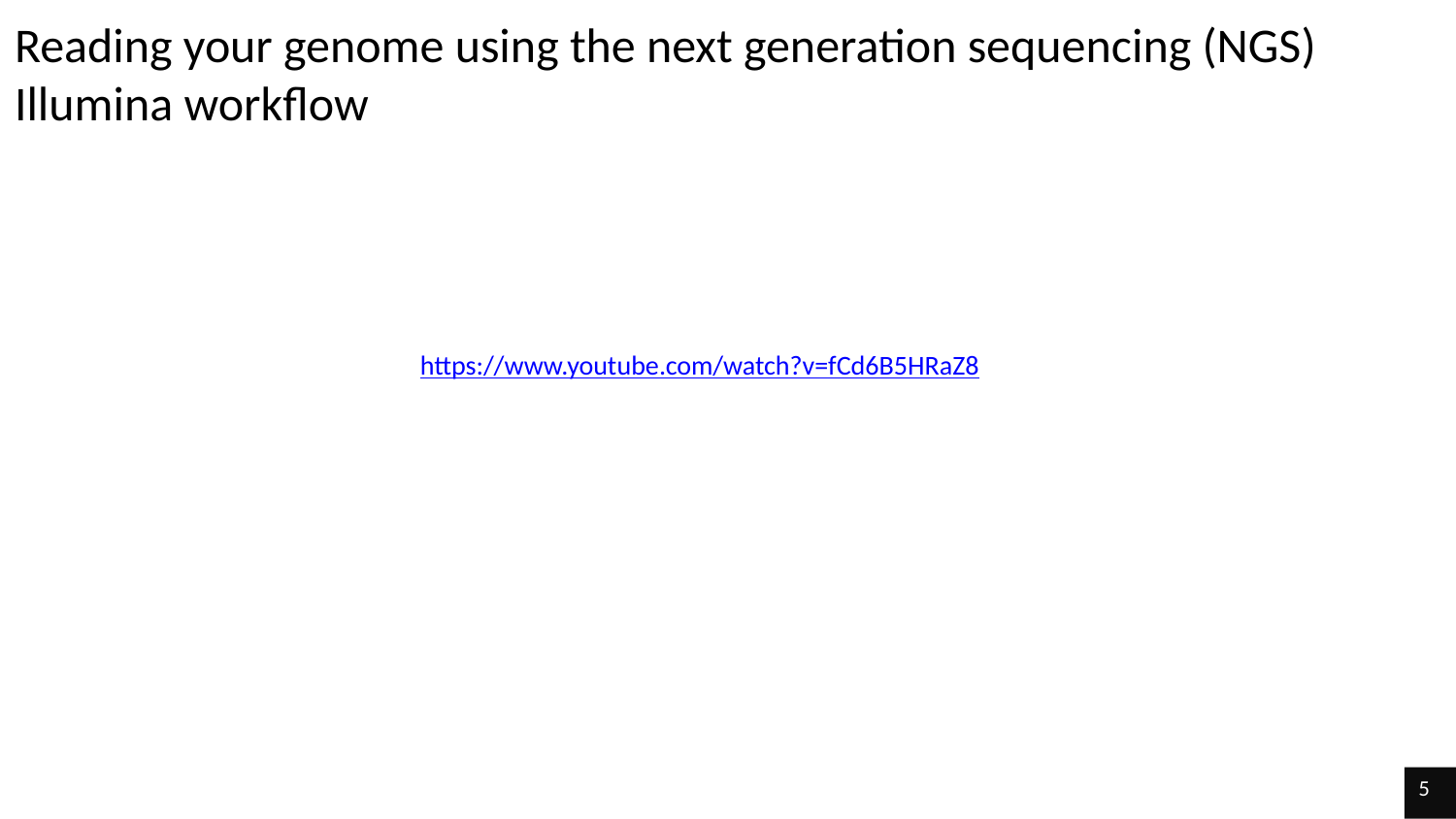

# Reading your genome using the next generation sequencing (NGS) Illumina workflow
https://www.youtube.com/watch?v=fCd6B5HRaZ8

5